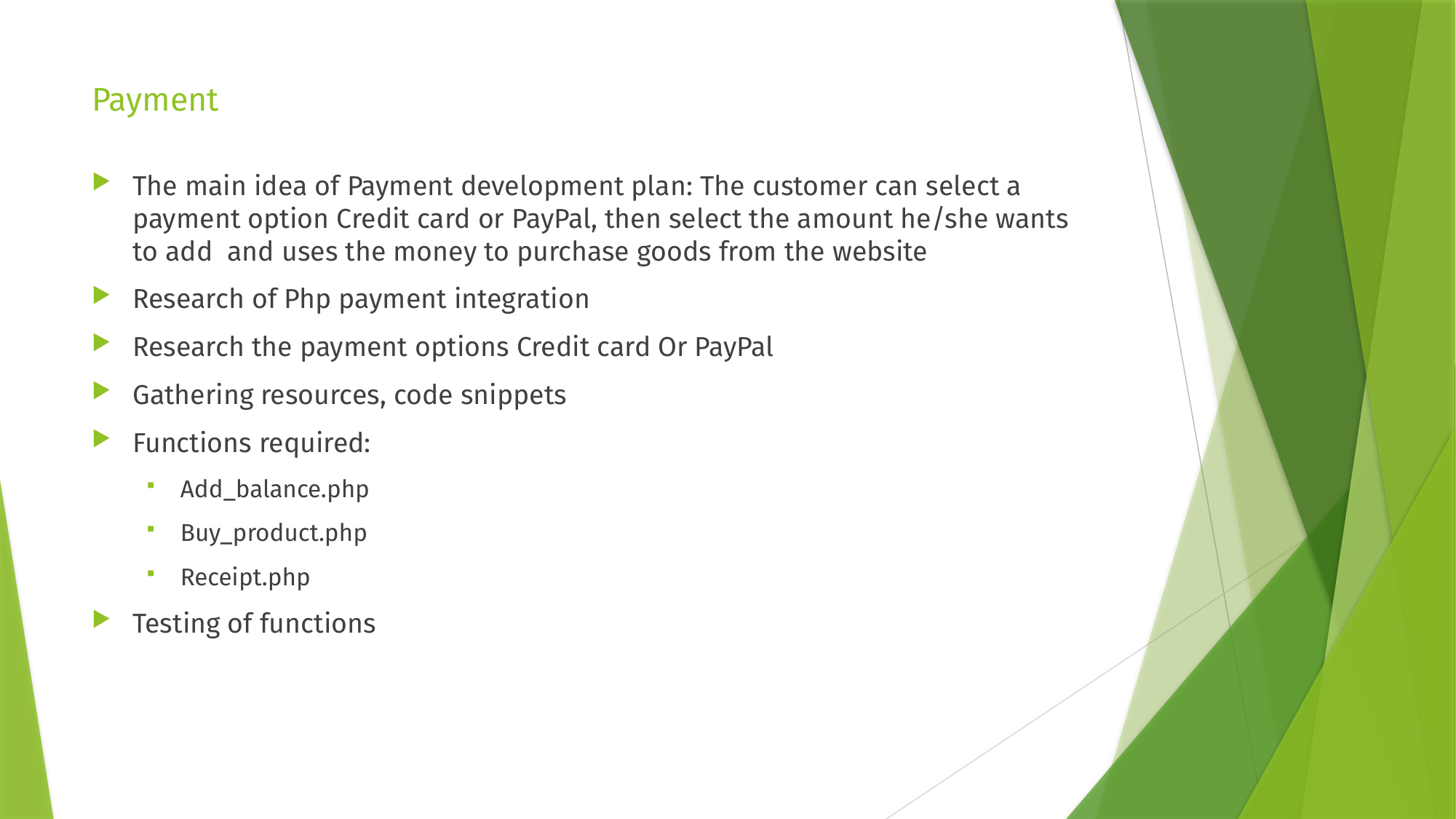

# Payment
The main idea of Payment development plan: The customer can select a payment option Credit card or PayPal, then select the amount he/she wants to add  and uses the money to purchase goods from the website
Research of Php payment integration
Research the payment options Credit card Or PayPal
Gathering resources, code snippets
Functions required:
Add_balance.php
Buy_product.php
Receipt.php
Testing of functions